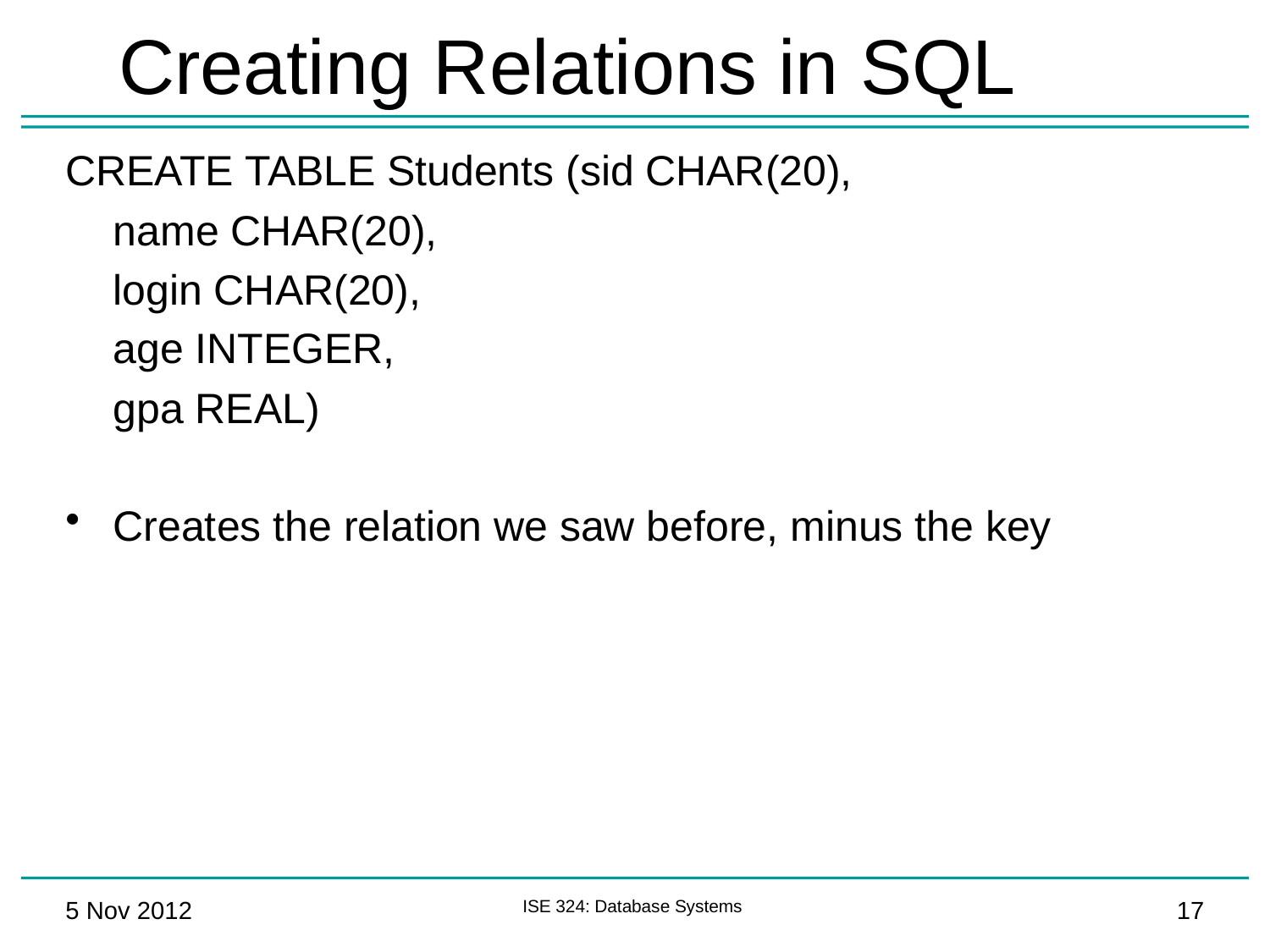

# Creating Relations in SQL
CREATE TABLE Students (sid CHAR(20),
	name CHAR(20),
	login CHAR(20),
	age INTEGER,
	gpa REAL)

Creates the relation we saw before, minus the key
5 Nov 2012
ISE 324: Database Systems
17